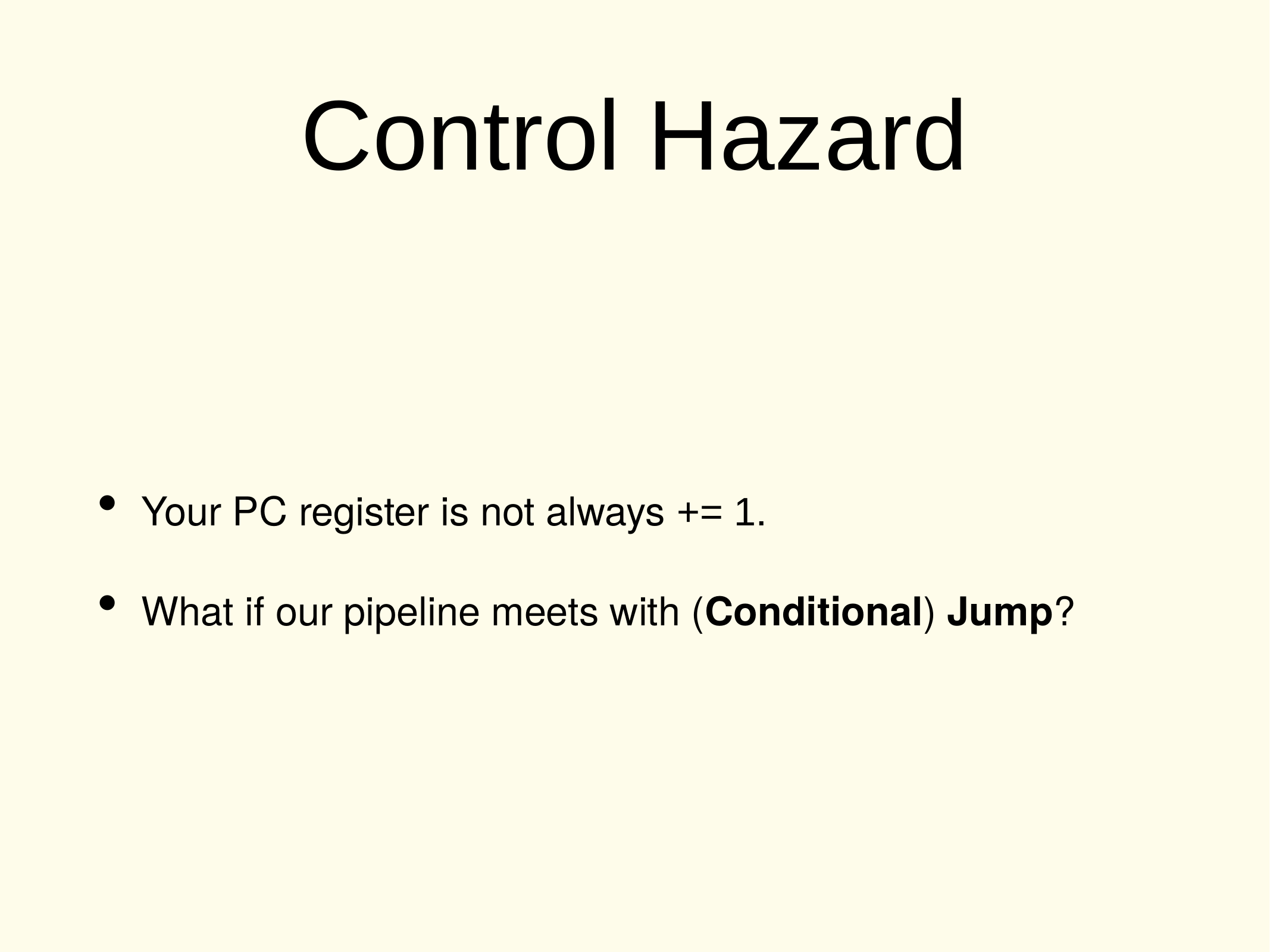

# Control Hazard
Your PC register is not always += 1.
What if our pipeline meets with (Conditional) Jump?